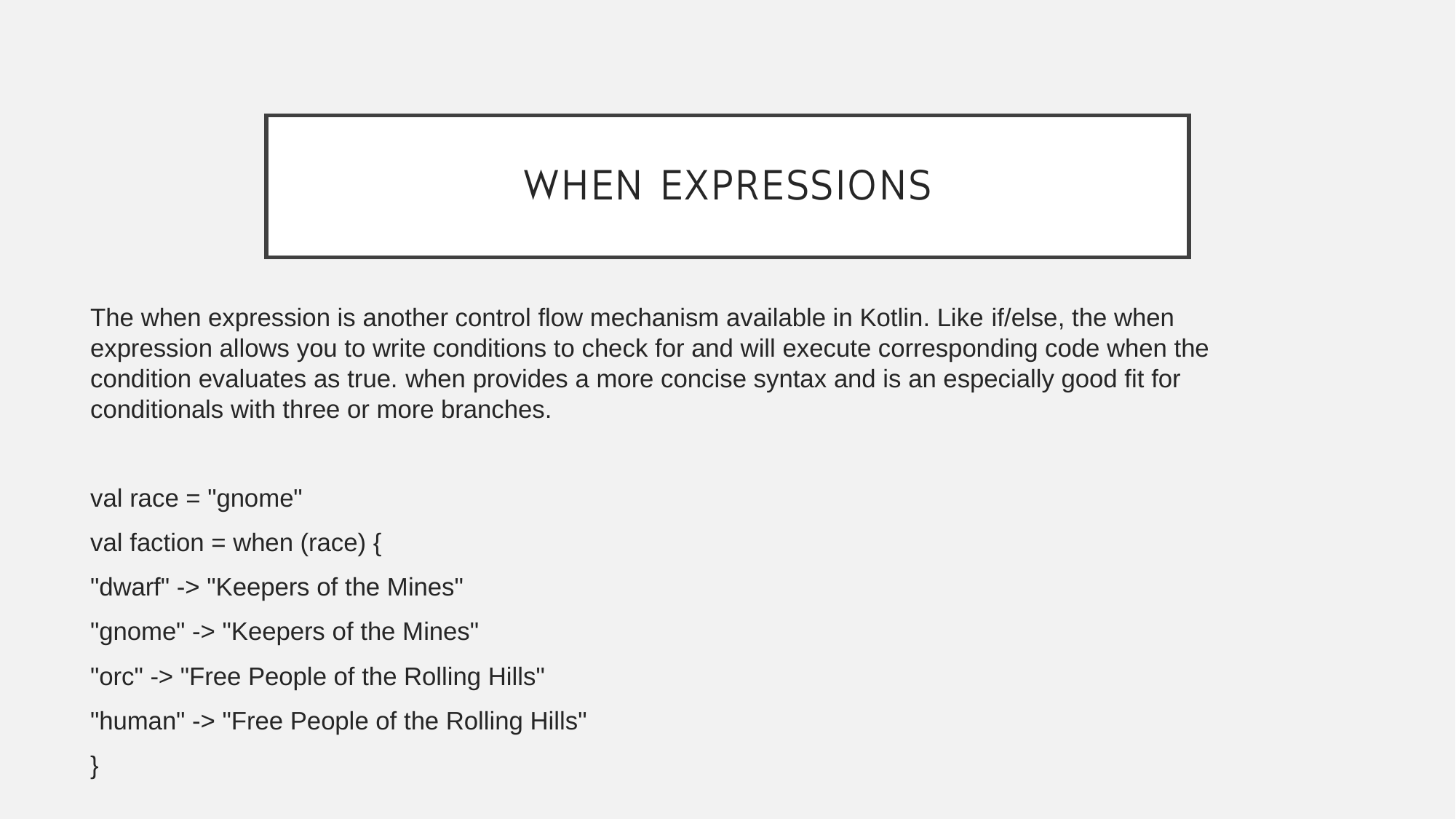

# when Expressions
The when expression is another control flow mechanism available in Kotlin. Like if/else, the when expression allows you to write conditions to check for and will execute corresponding code when the condition evaluates as true. when provides a more concise syntax and is an especially good fit for conditionals with three or more branches.

val race = "gnome"
val faction = when (race) {
"dwarf" -> "Keepers of the Mines"
"gnome" -> "Keepers of the Mines"
"orc" -> "Free People of the Rolling Hills"
"human" -> "Free People of the Rolling Hills"
}